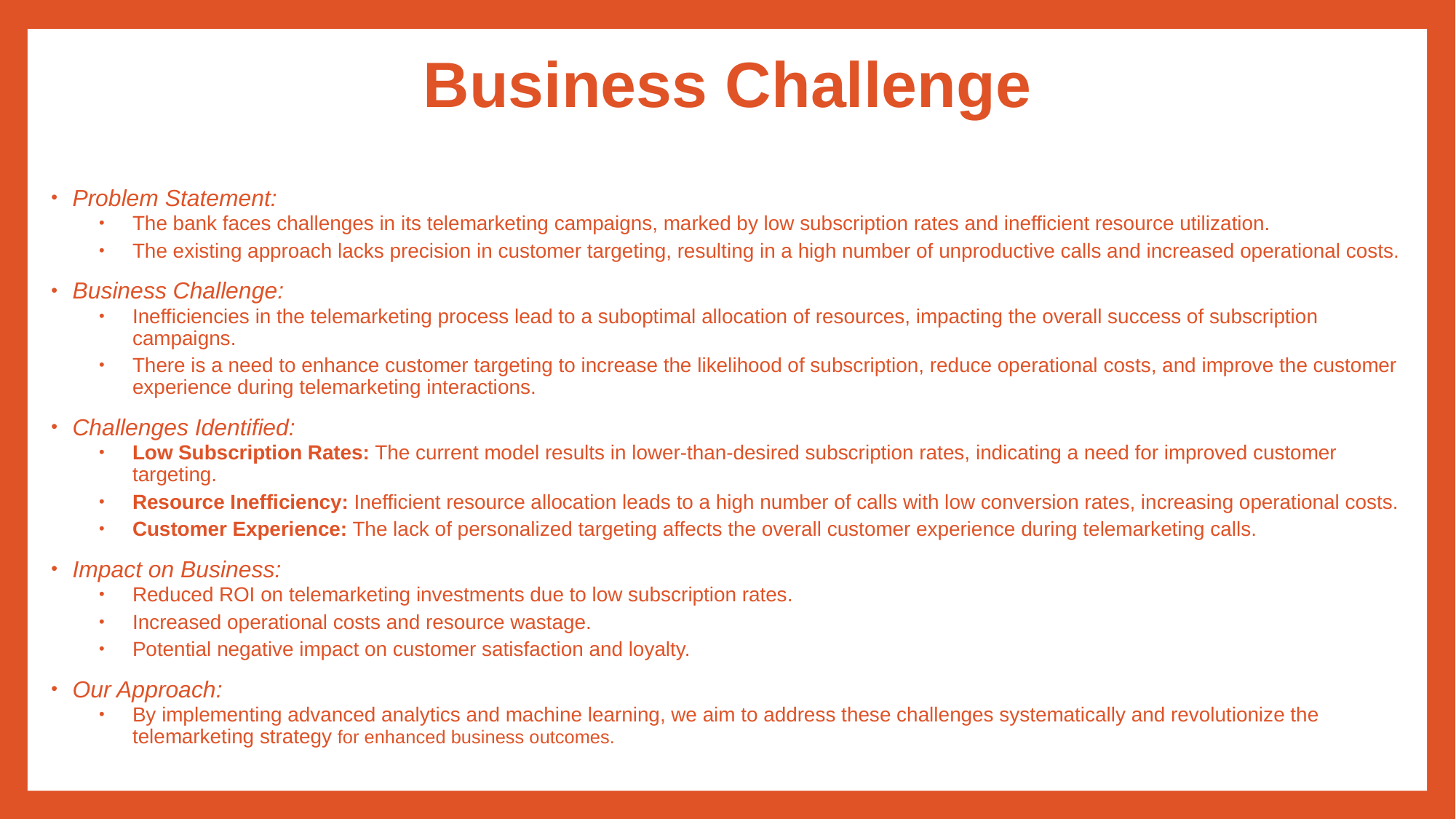

# Business Challenge
Problem Statement:
The bank faces challenges in its telemarketing campaigns, marked by low subscription rates and inefficient resource utilization.
The existing approach lacks precision in customer targeting, resulting in a high number of unproductive calls and increased operational costs.
Business Challenge:
Inefficiencies in the telemarketing process lead to a suboptimal allocation of resources, impacting the overall success of subscription campaigns.
There is a need to enhance customer targeting to increase the likelihood of subscription, reduce operational costs, and improve the customer experience during telemarketing interactions.
Challenges Identified:
Low Subscription Rates: The current model results in lower-than-desired subscription rates, indicating a need for improved customer targeting.
Resource Inefficiency: Inefficient resource allocation leads to a high number of calls with low conversion rates, increasing operational costs.
Customer Experience: The lack of personalized targeting affects the overall customer experience during telemarketing calls.
Impact on Business:
Reduced ROI on telemarketing investments due to low subscription rates.
Increased operational costs and resource wastage.
Potential negative impact on customer satisfaction and loyalty.
Our Approach:
By implementing advanced analytics and machine learning, we aim to address these challenges systematically and revolutionize the telemarketing strategy for enhanced business outcomes.